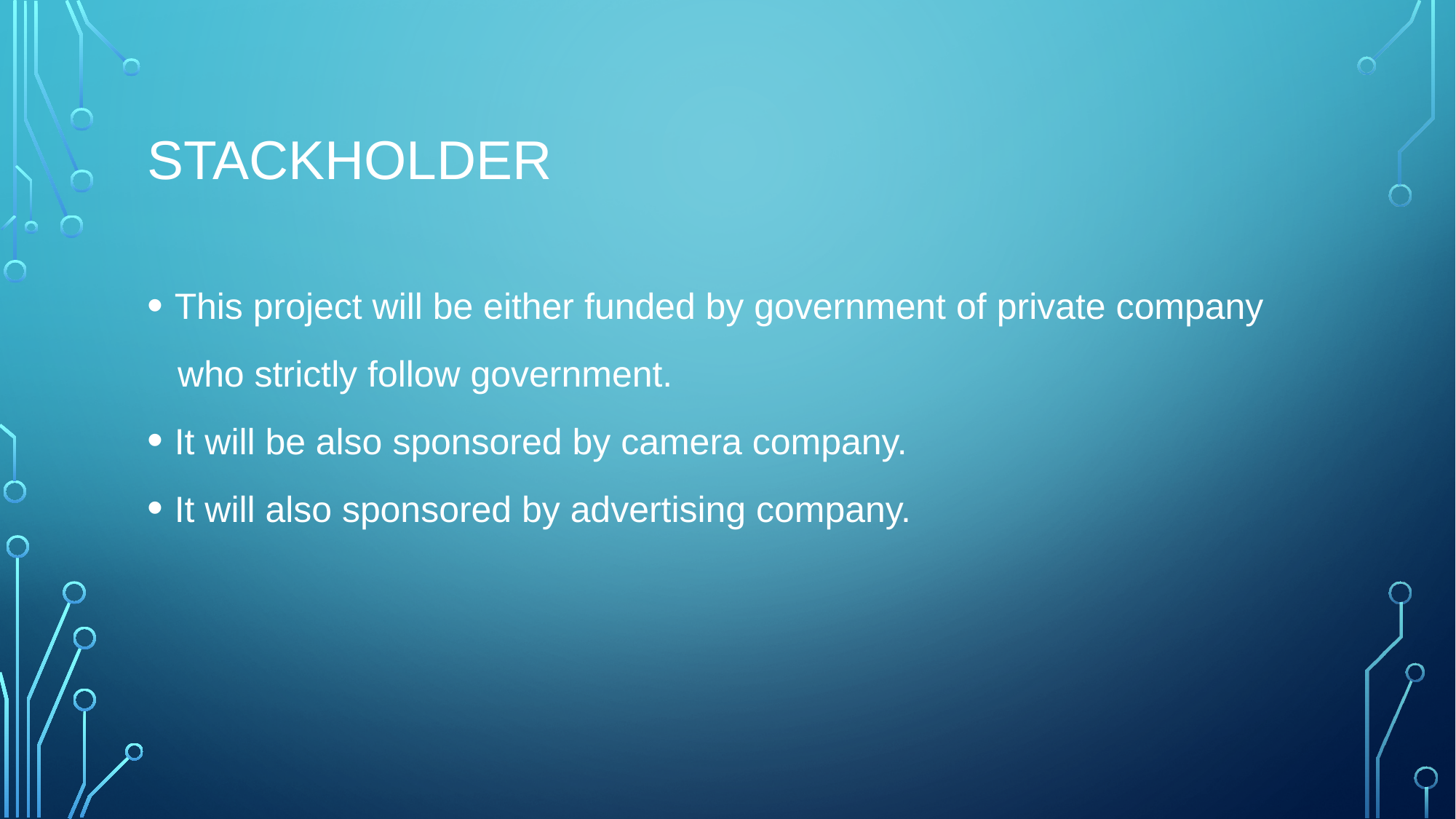

# Stackholder
This project will be either funded by government of private company
   who strictly follow government.
It will be also sponsored by camera company.
It will also sponsored by advertising company.